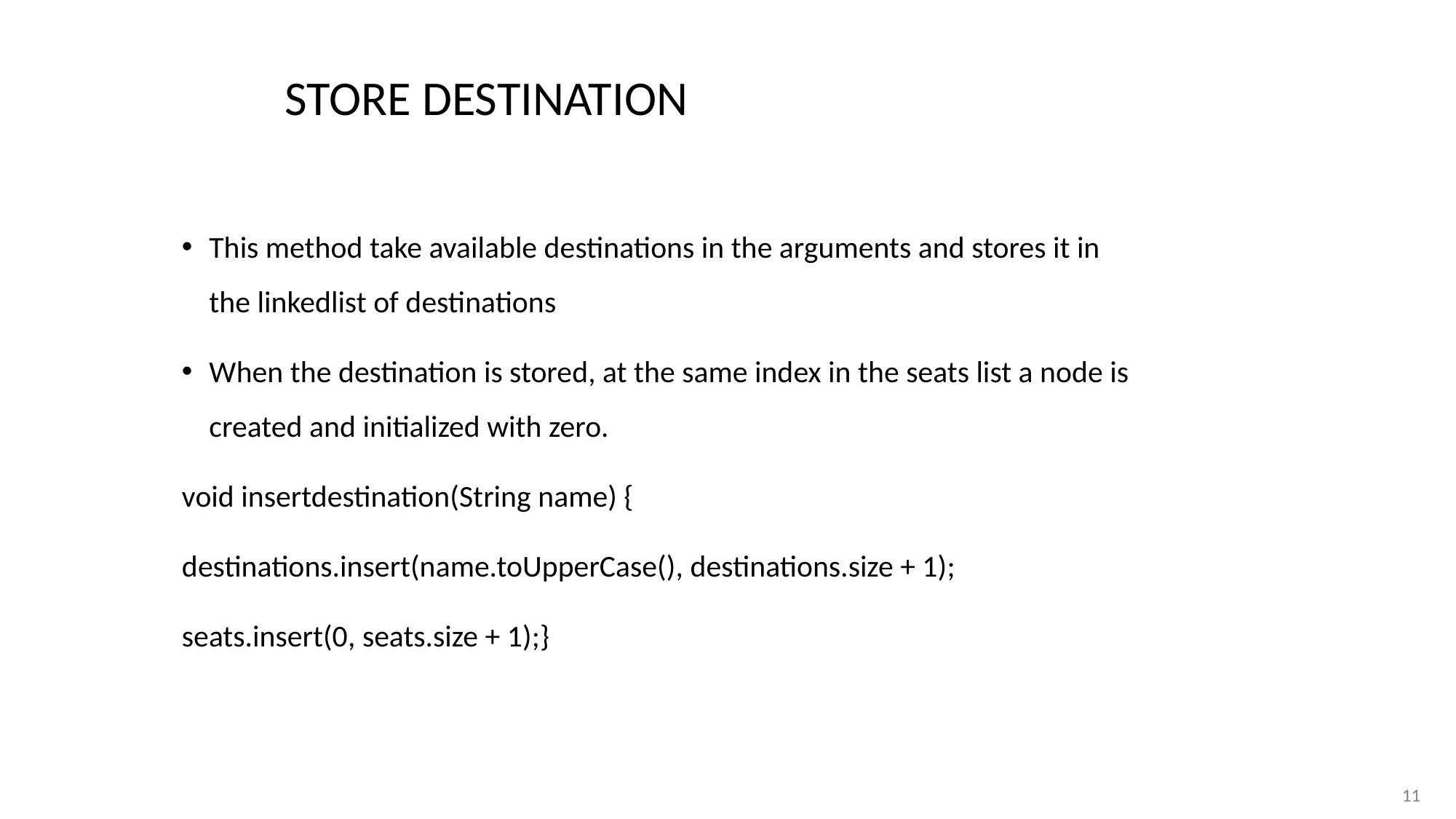

# Store destination
This method take available destinations in the arguments and stores it in the linkedlist of destinations
When the destination is stored, at the same index in the seats list a node is created and initialized with zero.
void insertdestination(String name) {
destinations.insert(name.toUpperCase(), destinations.size + 1);
seats.insert(0, seats.size + 1);}

11